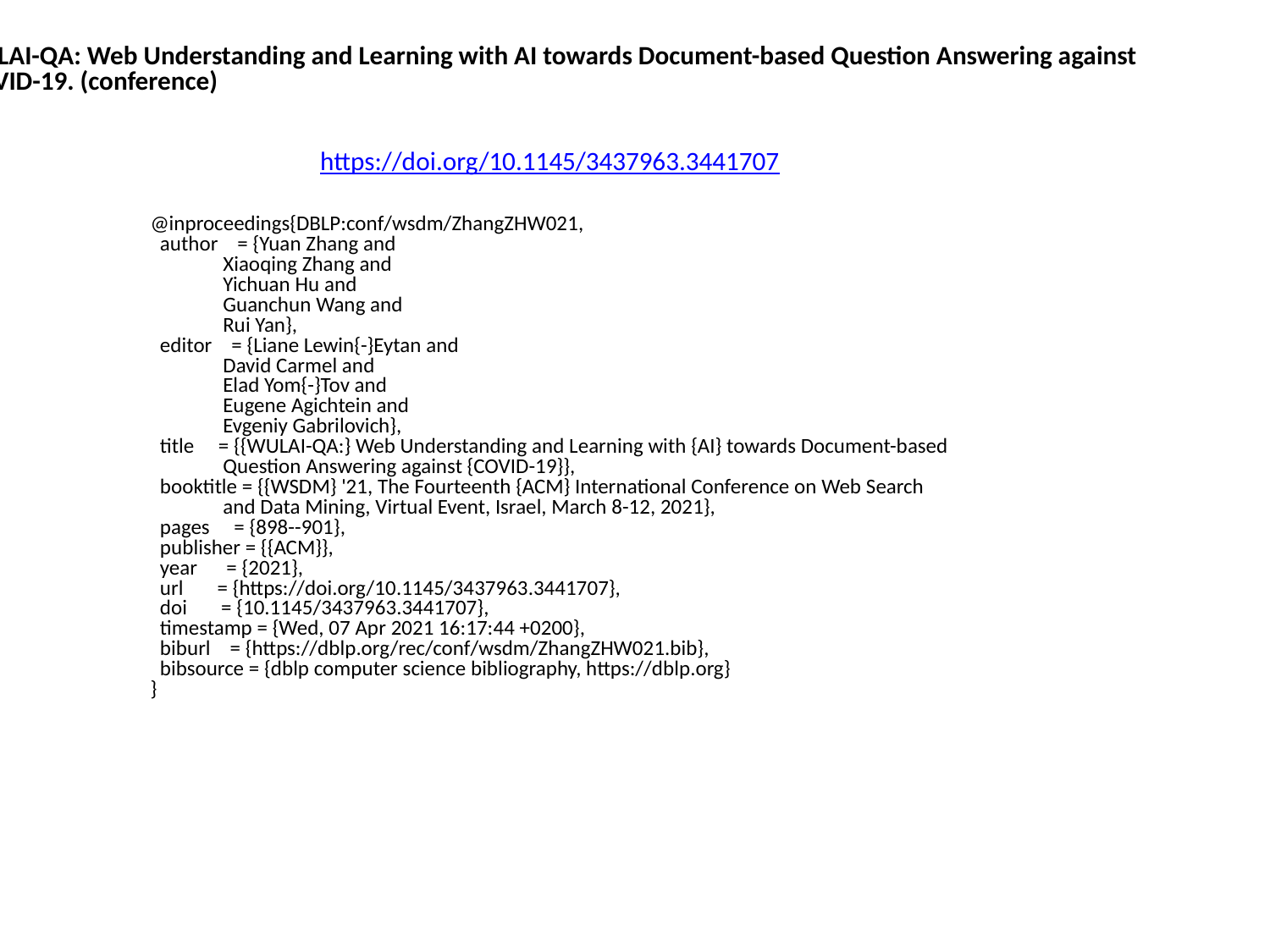

WULAI-QA: Web Understanding and Learning with AI towards Document-based Question Answering against
 COVID-19. (conference)

https://doi.org/10.1145/3437963.3441707

@inproceedings{DBLP:conf/wsdm/ZhangZHW021,
  author    = {Yuan Zhang and
               Xiaoqing Zhang and
               Yichuan Hu and
               Guanchun Wang and
               Rui Yan},
  editor    = {Liane Lewin{-}Eytan and
               David Carmel and
               Elad Yom{-}Tov and
               Eugene Agichtein and
               Evgeniy Gabrilovich},
  title     = {{WULAI-QA:} Web Understanding and Learning with {AI} towards Document-based
               Question Answering against {COVID-19}},
  booktitle = {{WSDM} '21, The Fourteenth {ACM} International Conference on Web Search
               and Data Mining, Virtual Event, Israel, March 8-12, 2021},
  pages     = {898--901},
  publisher = {{ACM}},
  year      = {2021},
  url       = {https://doi.org/10.1145/3437963.3441707},
  doi       = {10.1145/3437963.3441707},
  timestamp = {Wed, 07 Apr 2021 16:17:44 +0200},
  biburl    = {https://dblp.org/rec/conf/wsdm/ZhangZHW021.bib},
  bibsource = {dblp computer science bibliography, https://dblp.org}
}